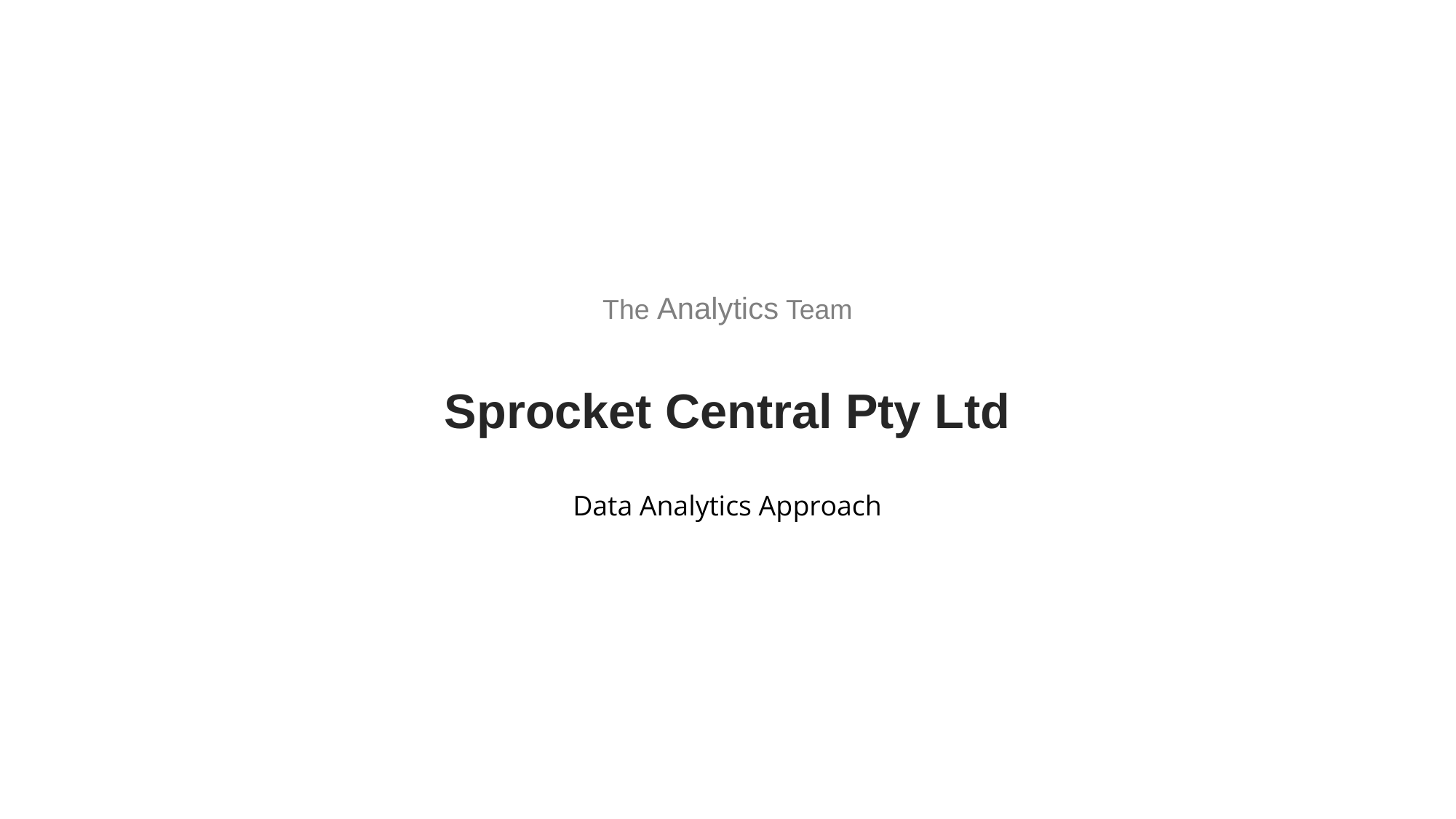

The Analytics Team
Sprocket Central Pty Ltd
Data Analytics Approach